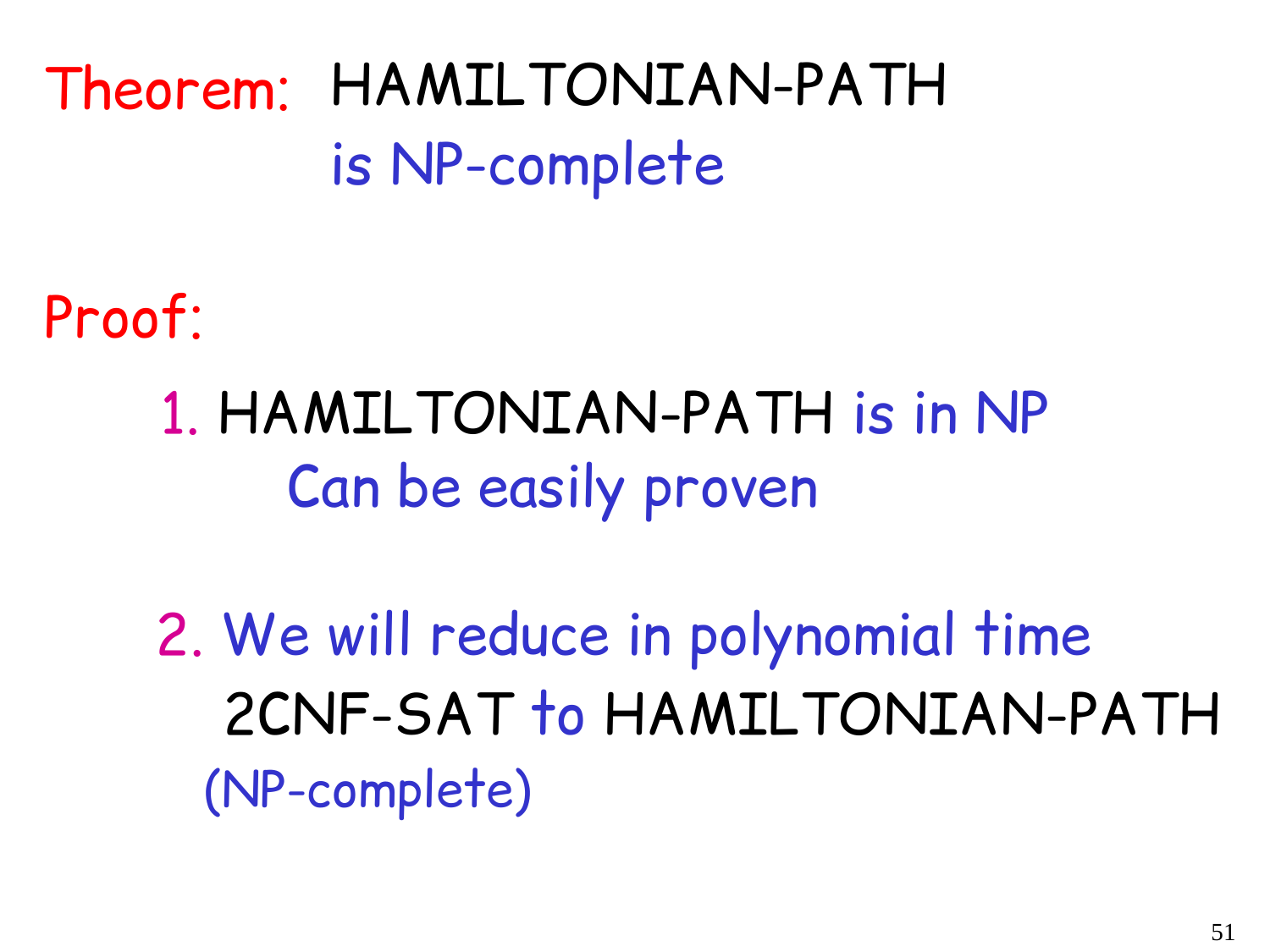

HAMILTONIAN-PATH
is NP-complete
Theorem:
Proof:
1. HAMILTONIAN-PATH is in NP
Can be easily proven
2. We will reduce in polynomial time
    2CNF-SAT to HAMILTONIAN-PATH
(NP-complete)
51